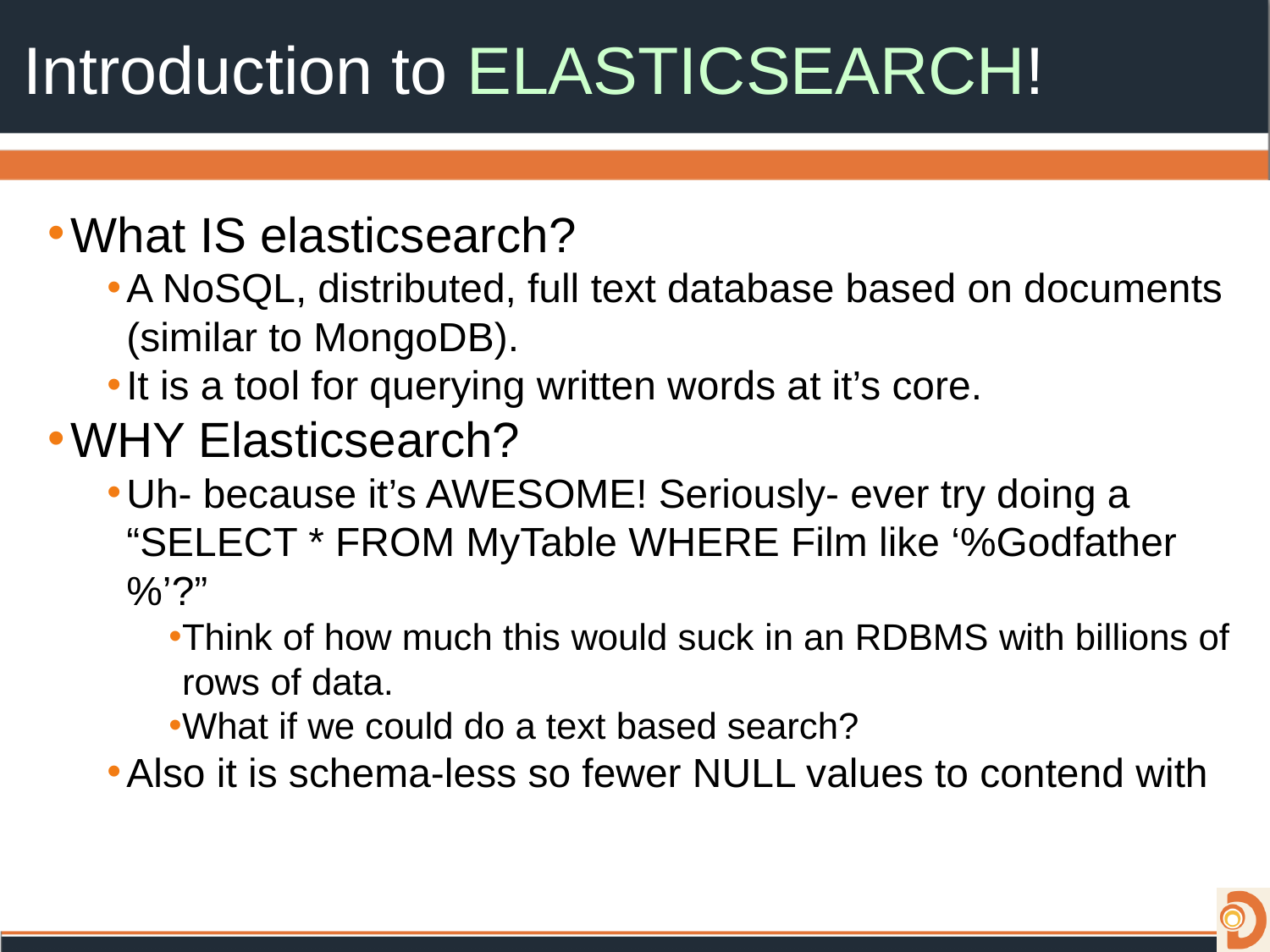

# Introduction to ELASTICSEARCH!
What IS elasticsearch?
A NoSQL, distributed, full text database based on documents (similar to MongoDB).
It is a tool for querying written words at it’s core.
WHY Elasticsearch?
Uh- because it’s AWESOME! Seriously- ever try doing a “SELECT * FROM MyTable WHERE Film like ‘%Godfather%’?”
Think of how much this would suck in an RDBMS with billions of rows of data.
What if we could do a text based search?
Also it is schema-less so fewer NULL values to contend with